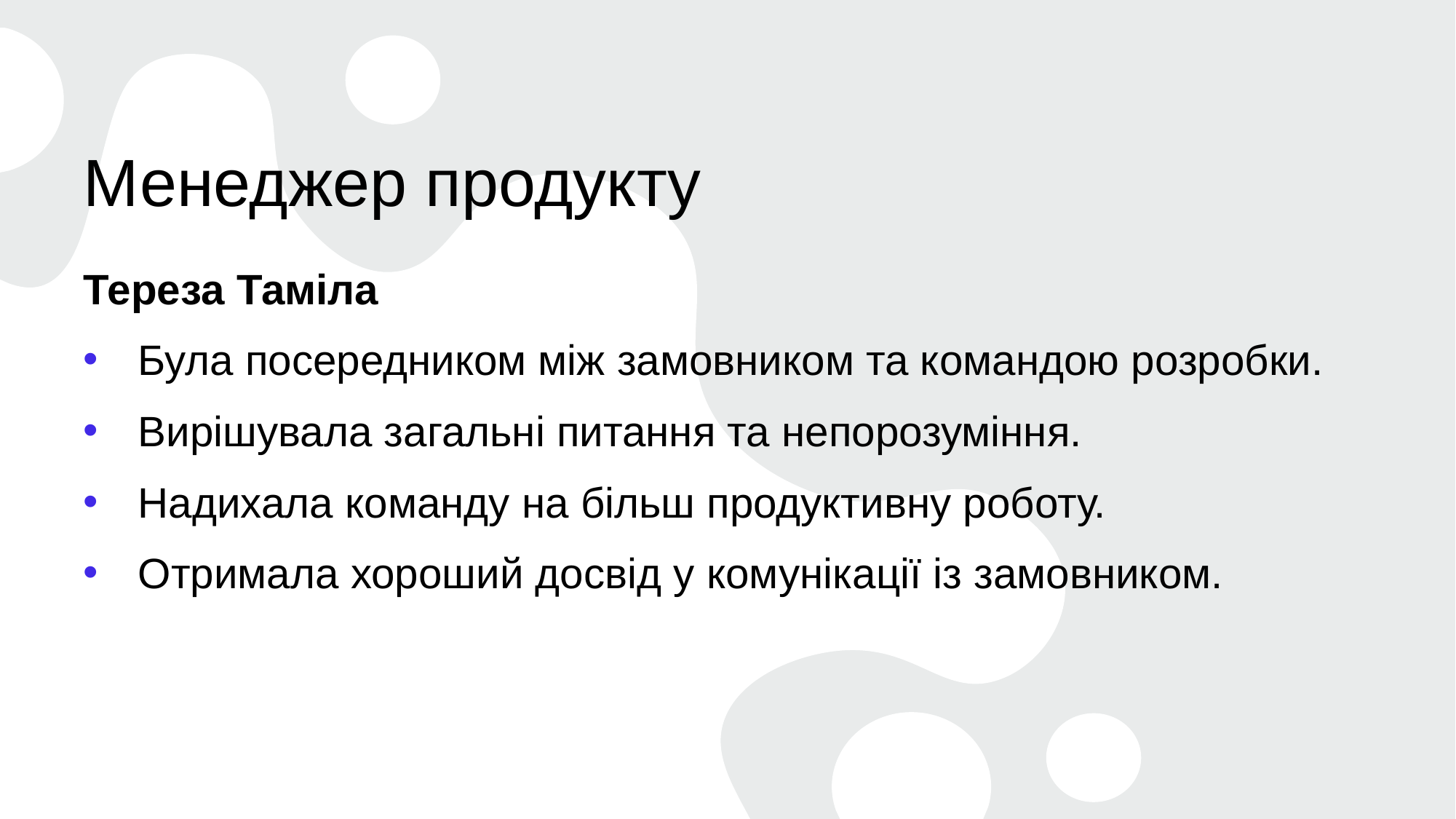

# Менеджер продукту
Тереза Таміла
Була посередником між замовником та командою розробки.
Вирішувала загальні питання та непорозуміння.
Надихала команду на більш продуктивну роботу.
Отримала хороший досвід у комунікації із замовником.